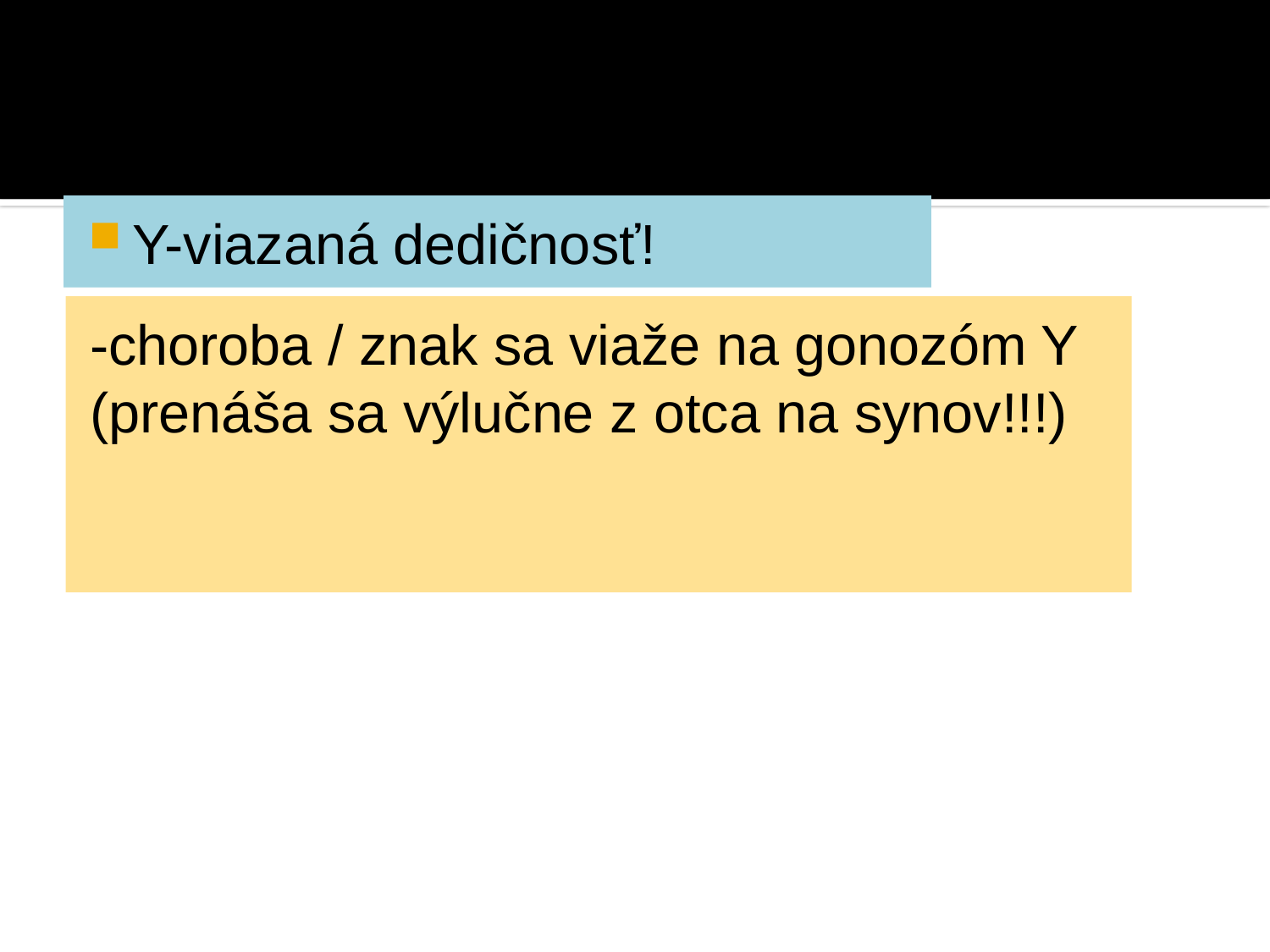

#
Y-viazaná dedičnosť!

-choroba / znak sa viaže na gonozóm Y
(prenáša sa výlučne z otca na synov!!!)